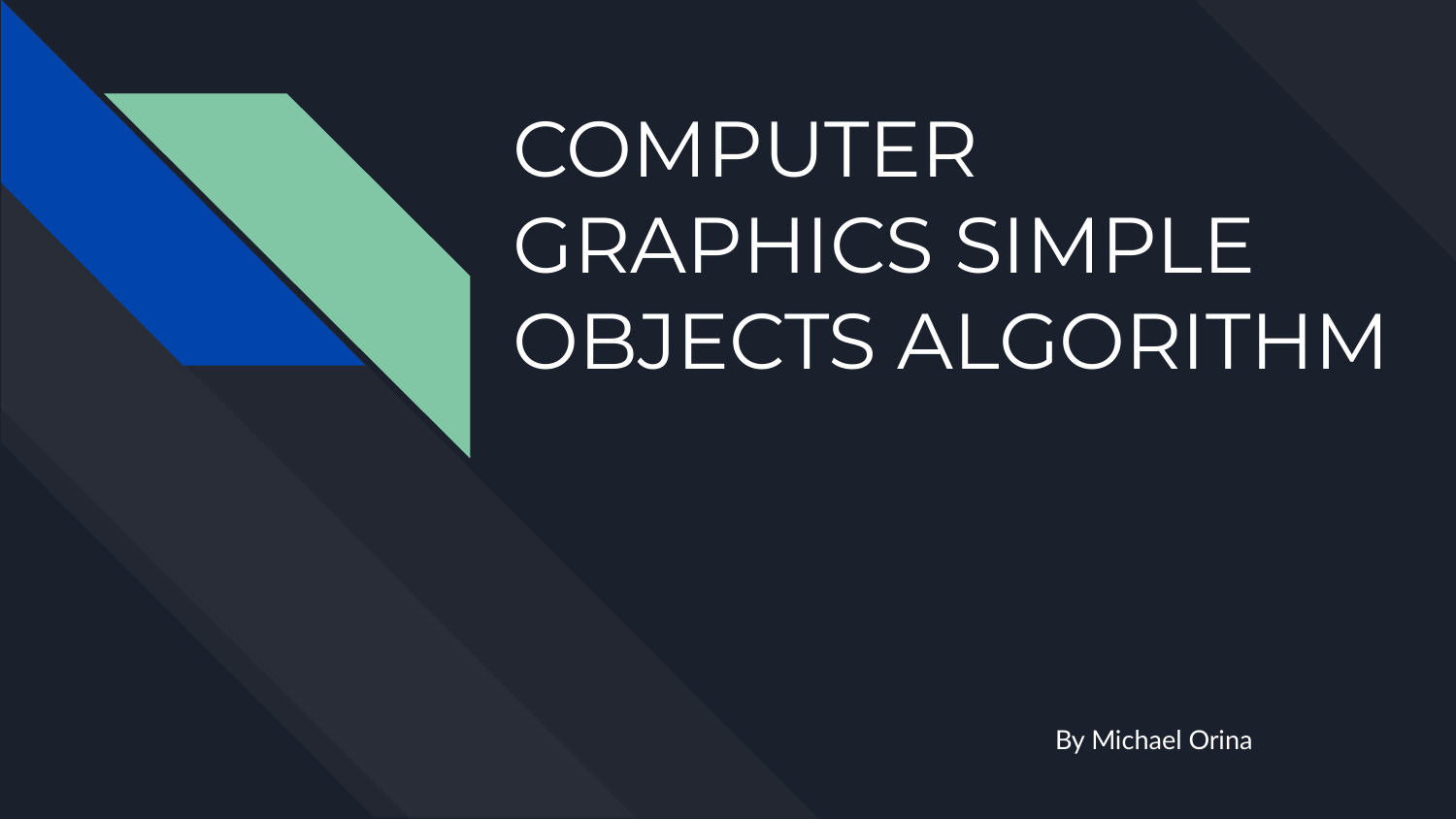

# COMPUTER GRAPHICS SIMPLE OBJECTS ALGORITHM
By Michael Orina